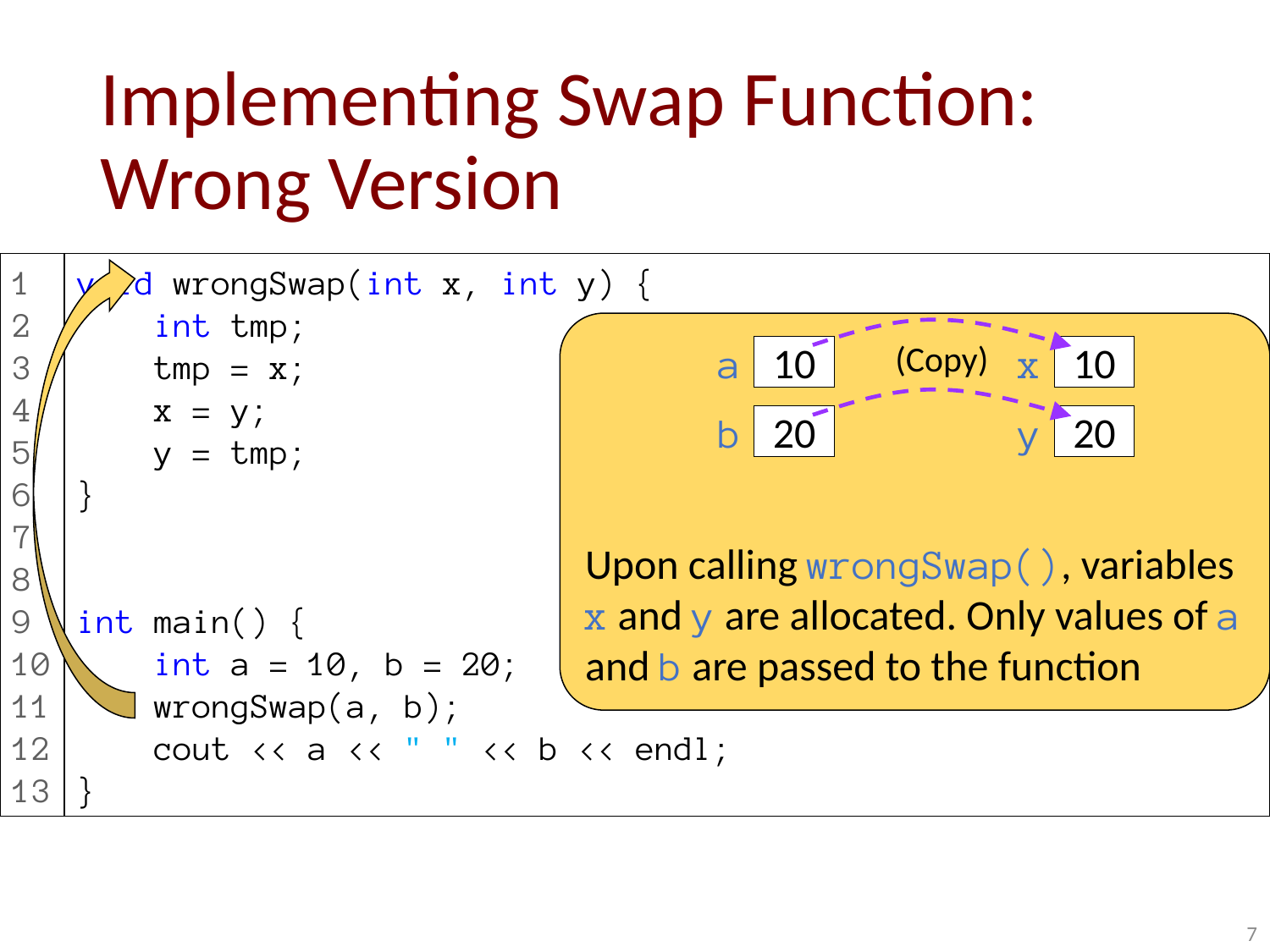

# Implementing Swap Function: Wrong Version
1
2
3
4
5
6
7
8
9
10
11
12
13

void wrongSwap(int x, int y) {
    int tmp;
    tmp = x;
    x = y;
    y = tmp;
}

int main() {
    int a = 10, b = 20;
    wrongSwap(a, b);
    cout << a << " " << b << endl;
}

Upon calling wrongSwap(), variables x and y are allocated. Only values of a and b are passed to the function

(Copy)
a
10
x
10

b
20
y
20
7